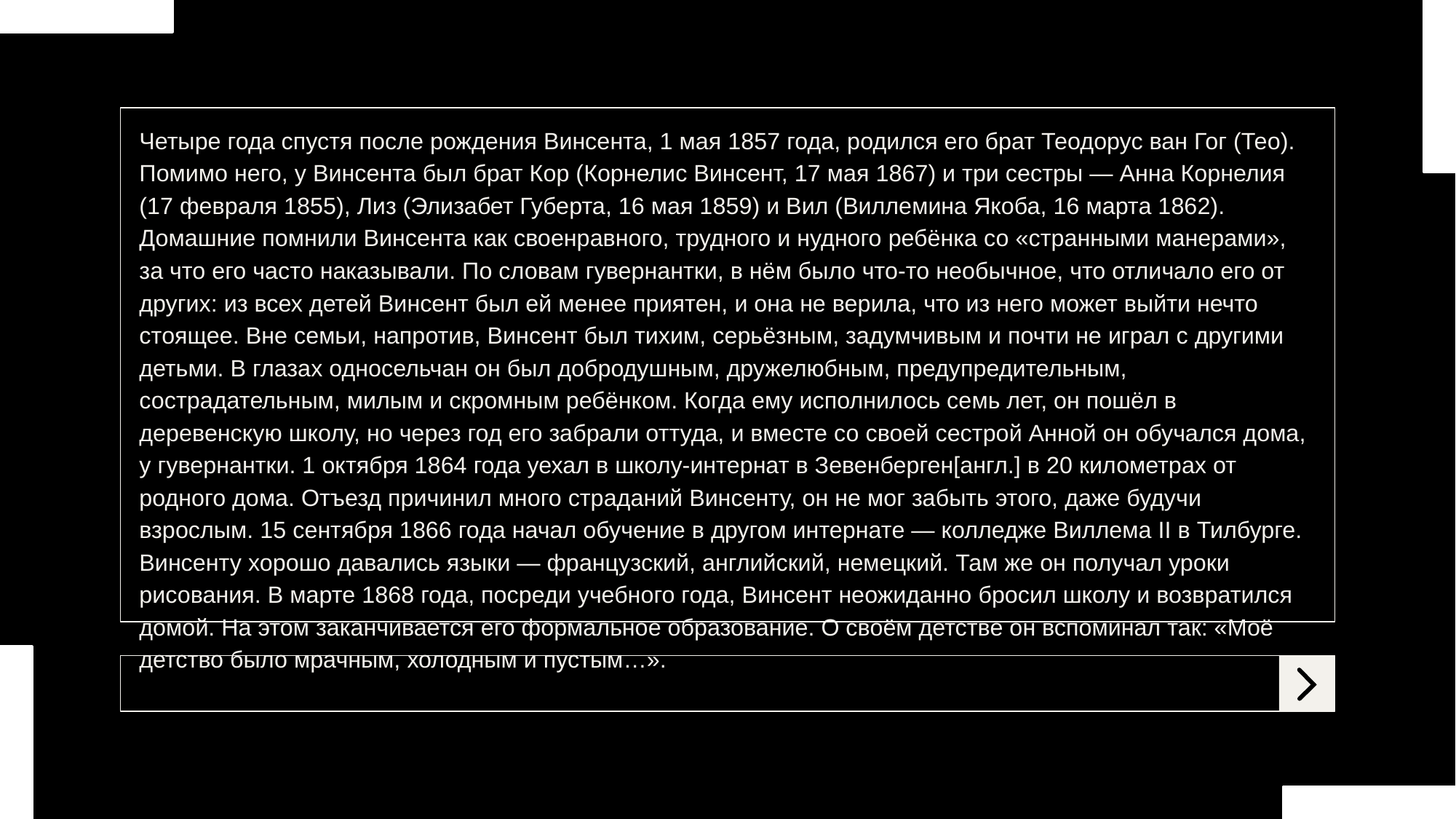

Четыре года спустя после рождения Винсента, 1 мая 1857 года, родился его брат Теодорус ван Гог (Тео). Помимо него, у Винсента был брат Кор (Корнелис Винсент, 17 мая 1867) и три сестры — Анна Корнелия (17 февраля 1855), Лиз (Элизабет Губерта, 16 мая 1859) и Вил (Виллемина Якоба, 16 марта 1862). Домашние помнили Винсента как своенравного, трудного и нудного ребёнка со «странными манерами», за что его часто наказывали. По словам гувернантки, в нём было что-то необычное, что отличало его от других: из всех детей Винсент был ей менее приятен, и она не верила, что из него может выйти нечто стоящее. Вне семьи, напротив, Винсент был тихим, серьёзным, задумчивым и почти не играл с другими детьми. В глазах односельчан он был добродушным, дружелюбным, предупредительным, сострадательным, милым и скромным ребёнком. Когда ему исполнилось семь лет, он пошёл в деревенскую школу, но через год его забрали оттуда, и вместе со своей сестрой Анной он обучался дома, у гувернантки. 1 октября 1864 года уехал в школу-интернат в Зевенберген[англ.] в 20 километрах от родного дома. Отъезд причинил много страданий Винсенту, он не мог забыть этого, даже будучи взрослым. 15 сентября 1866 года начал обучение в другом интернате — колледже Виллема II в Тилбурге. Винсенту хорошо давались языки — французский, английский, немецкий. Там же он получал уроки рисования. В марте 1868 года, посреди учебного года, Винсент неожиданно бросил школу и возвратился домой. На этом заканчивается его формальное образование. О своём детстве он вспоминал так: «Моё детство было мрачным, холодным и пустым…».